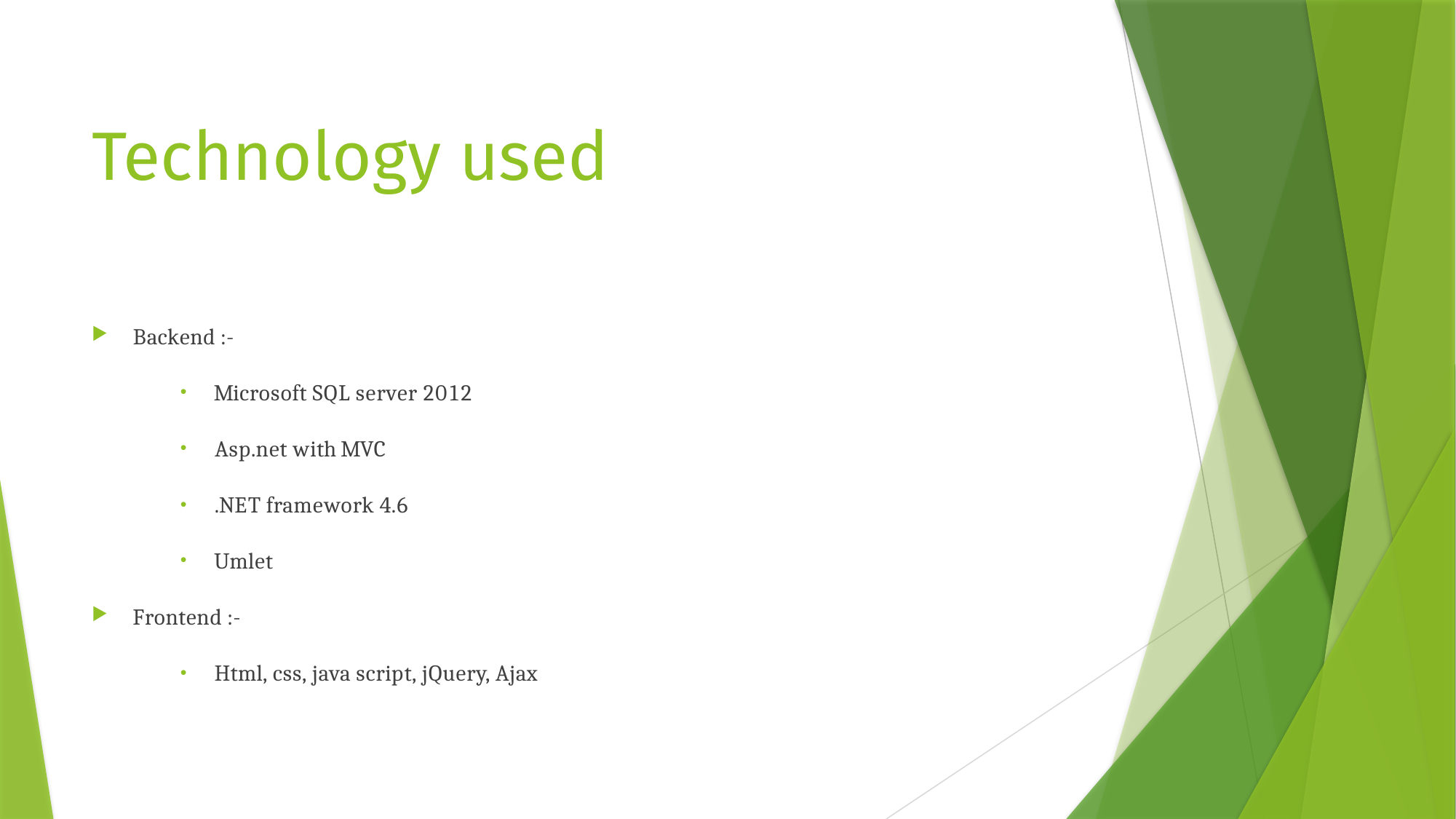

# Technology used
Backend :-
Microsoft SQL server 2012
Asp.net with MVC
.NET framework 4.6
Umlet
Frontend :-
Html, css, java script, jQuery, Ajax